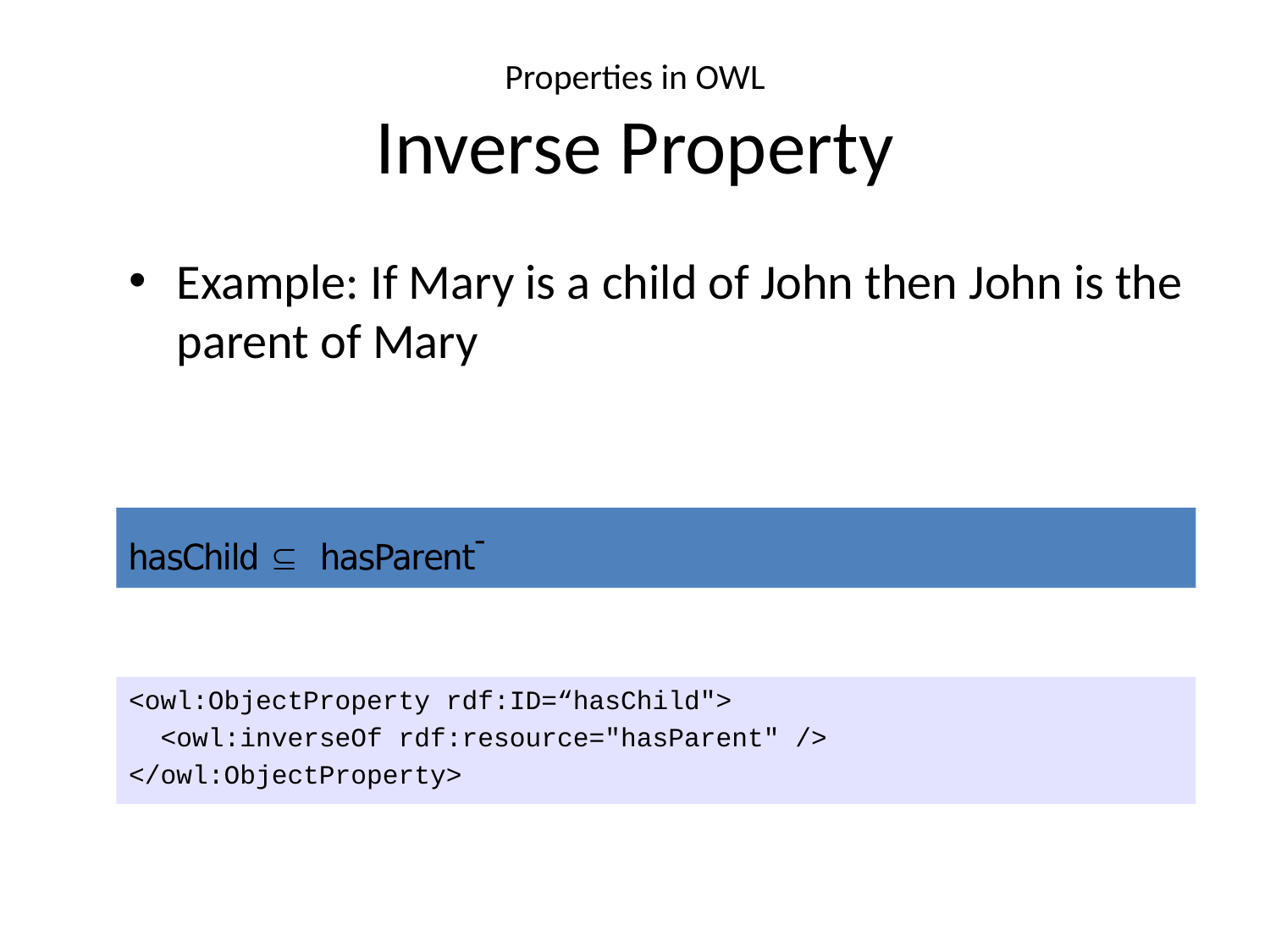

# Properties in OWL Inverse Property
Example: If Mary is a child of John then John is the parent of Mary
hasChild ⊆  hasParent-
<owl:ObjectProperty rdf:ID=“hasChild">
  <owl:inverseOf rdf:resource="hasParent" />
</owl:ObjectProperty>